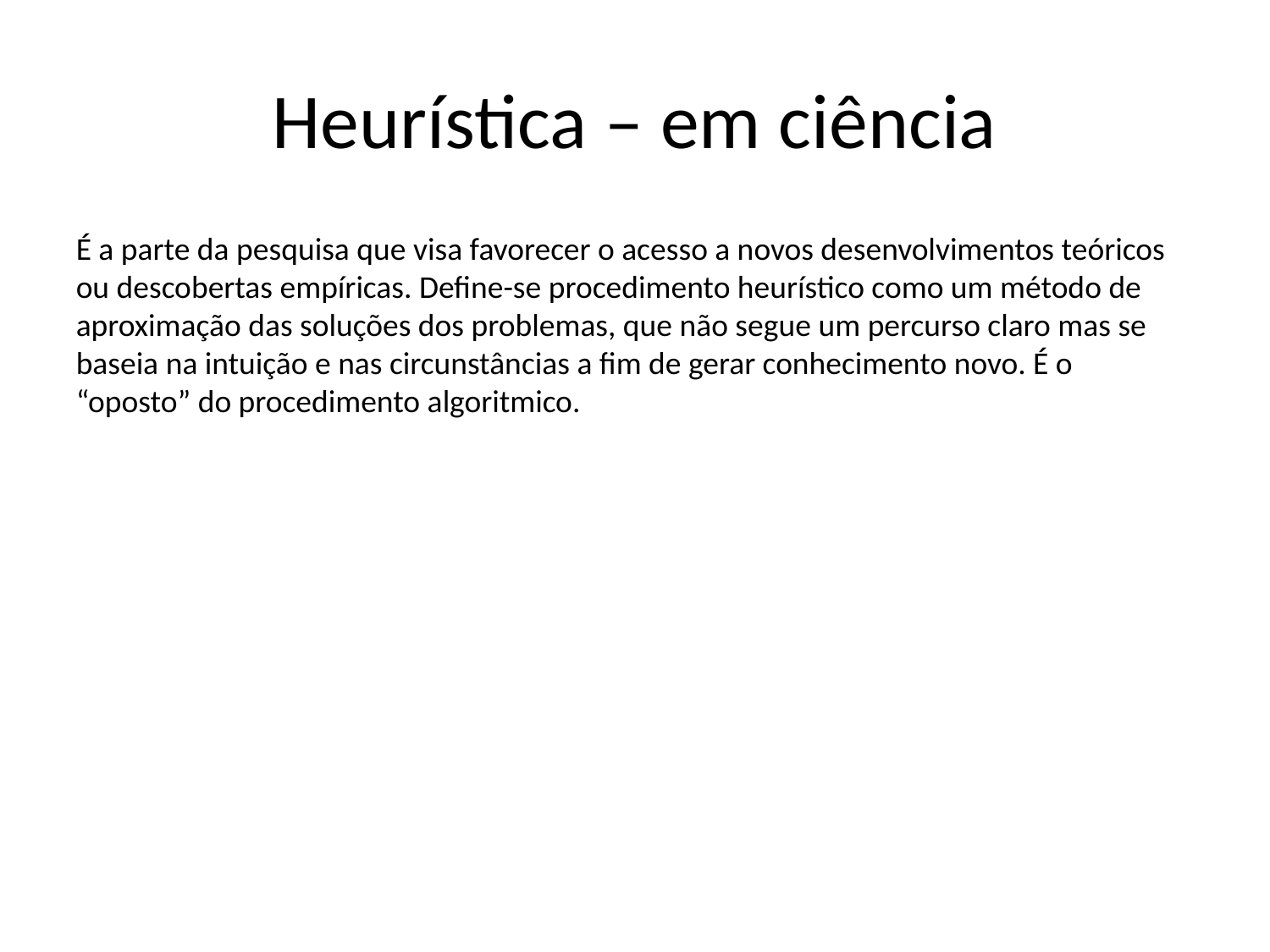

Heurística – em ciência
É a parte da pesquisa que visa favorecer o acesso a novos desenvolvimentos teóricos ou descobertas empíricas. Define-se procedimento heurístico como um método de aproximação das soluções dos problemas, que não segue um percurso claro mas se baseia na intuição e nas circunstâncias a fim de gerar conhecimento novo. É o “oposto” do procedimento algoritmico.